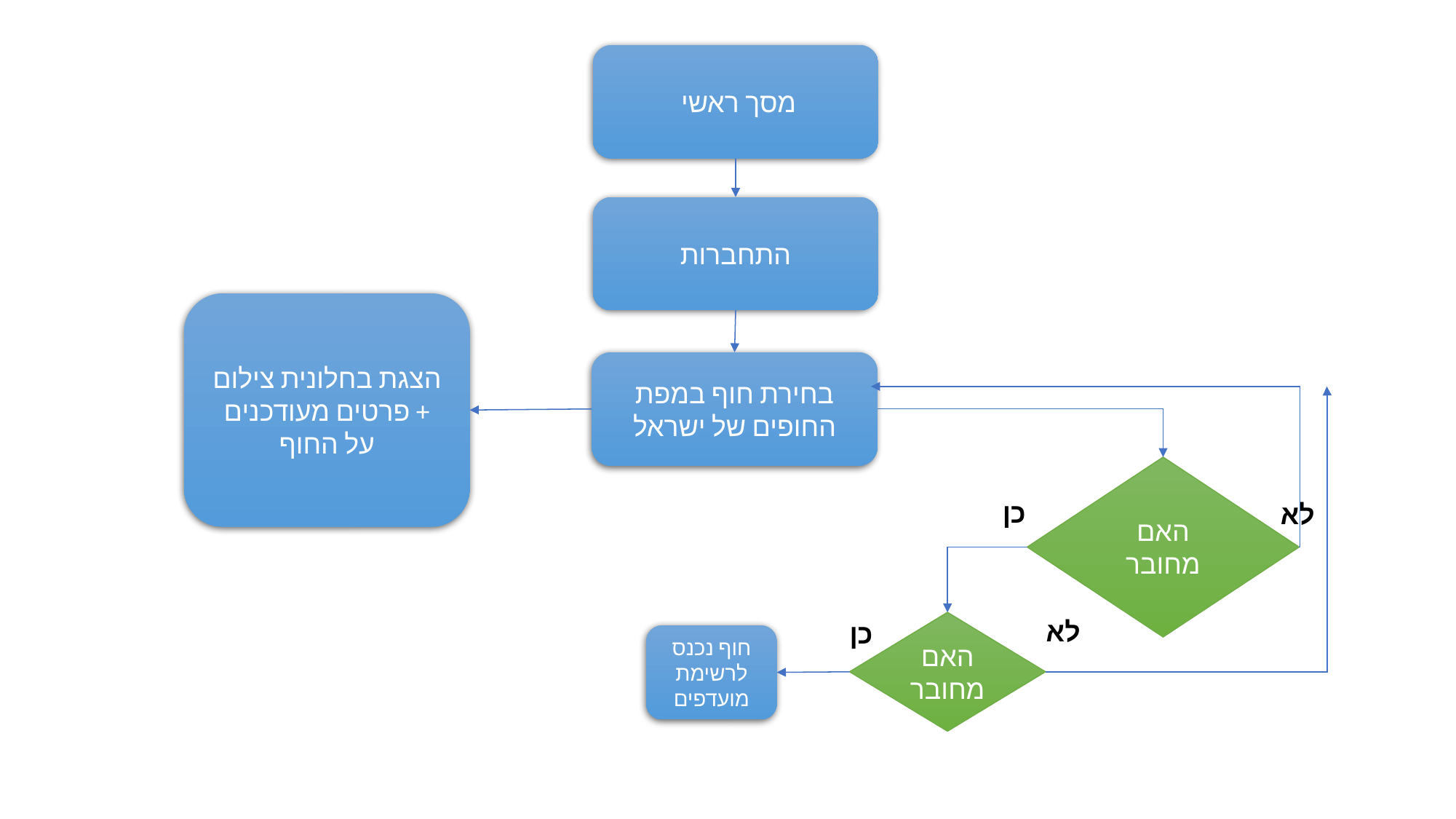

מסך ראשי
התחברות
הצגת בחלונית צילום + פרטים מעודכנים על החוף
בחירת חוף במפת החופים של ישראל
האם מחובר
כן
לא
לא
כן
האם מחובר
חוף נכנס לרשימת מועדפים